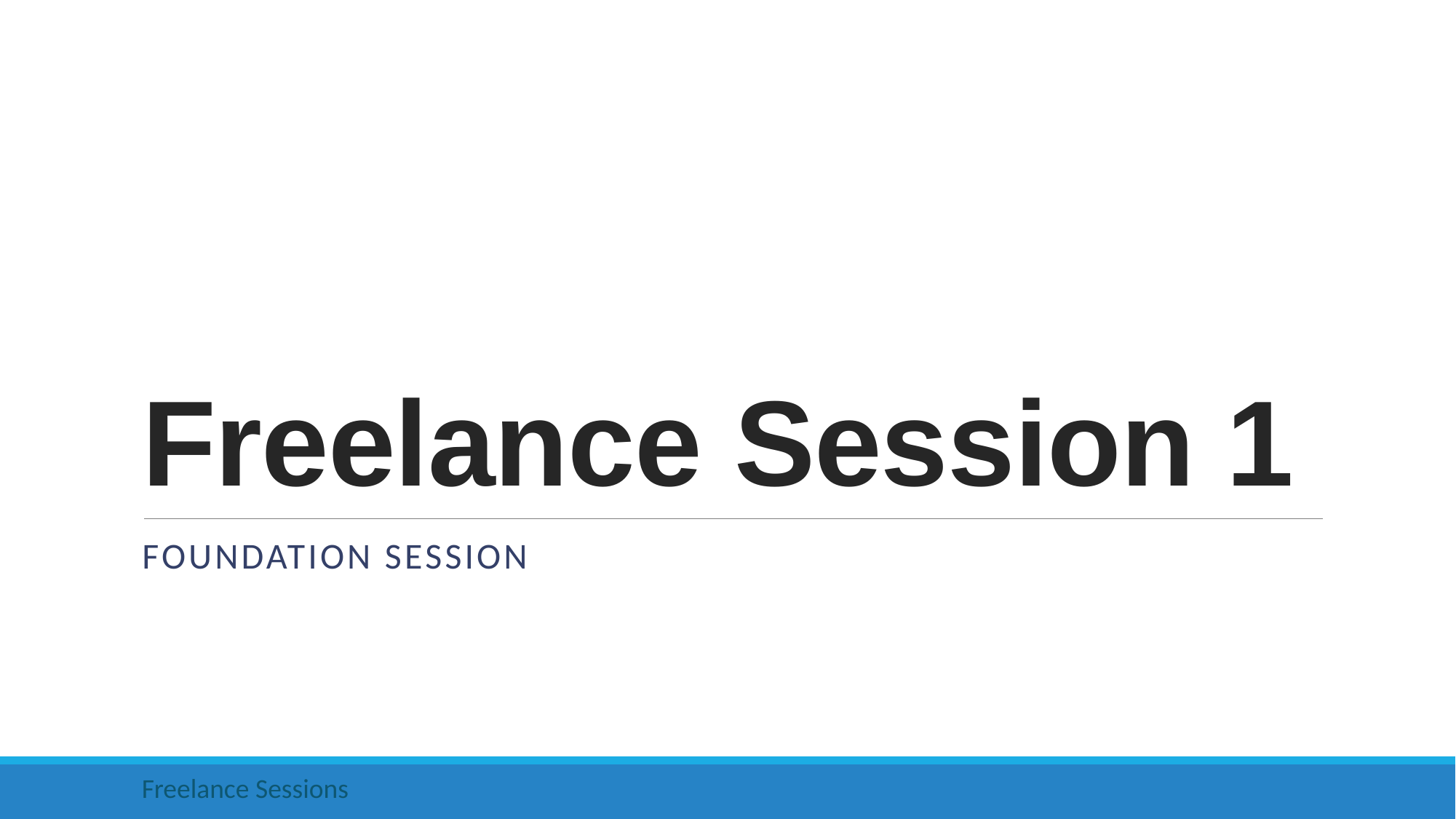

# Freelance Session 1
Foundation session
Freelance Sessions